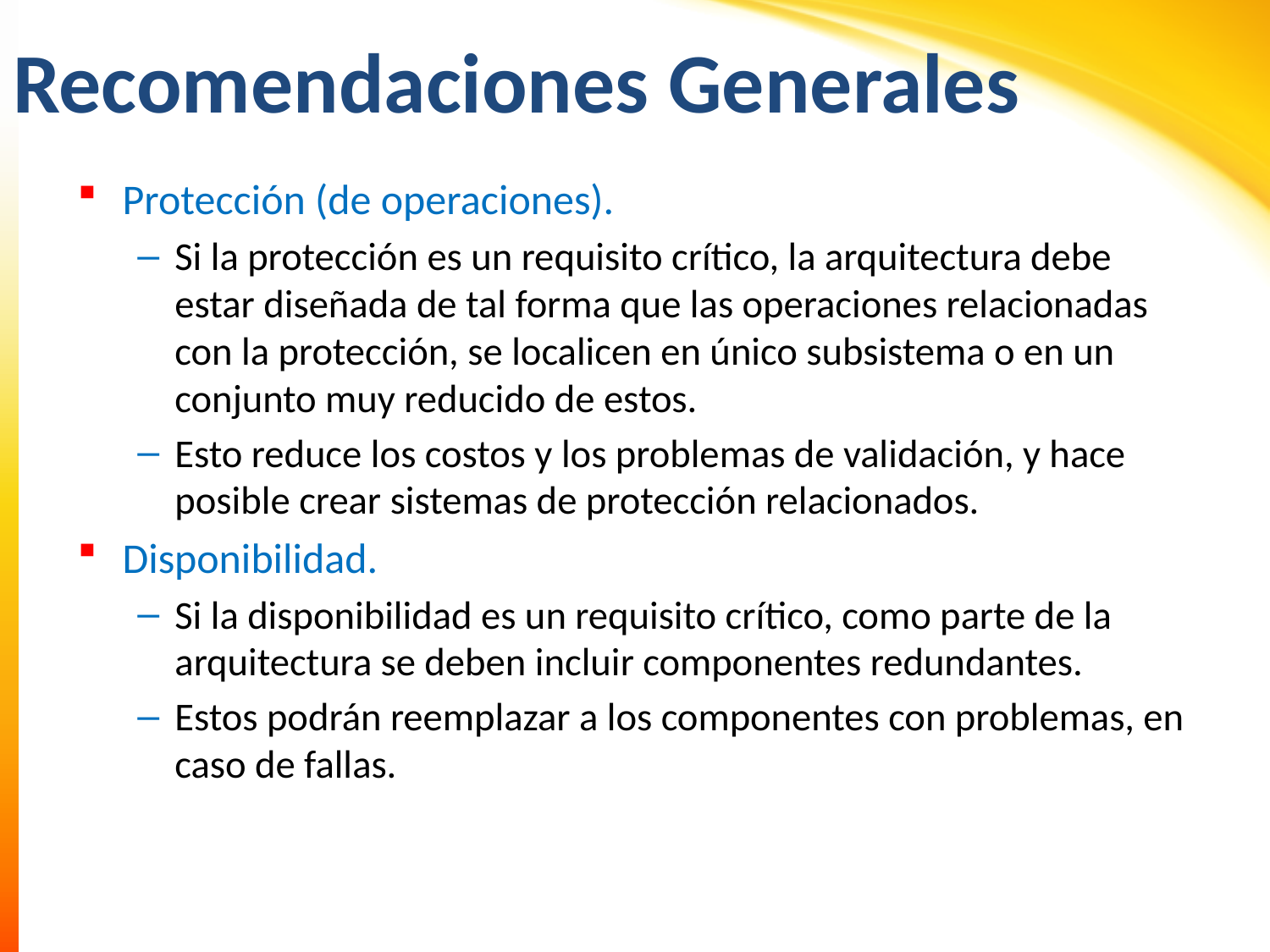

# Recomendaciones Generales
Protección (de operaciones).
Si la protección es un requisito crítico, la arquitectura debe estar diseñada de tal forma que las operaciones relacionadas con la protección, se localicen en único subsistema o en un conjunto muy reducido de estos.
Esto reduce los costos y los problemas de validación, y hace posible crear sistemas de protección relacionados.
Disponibilidad.
Si la disponibilidad es un requisito crítico, como parte de la arquitectura se deben incluir componentes redundantes.
Estos podrán reemplazar a los componentes con problemas, en caso de fallas.